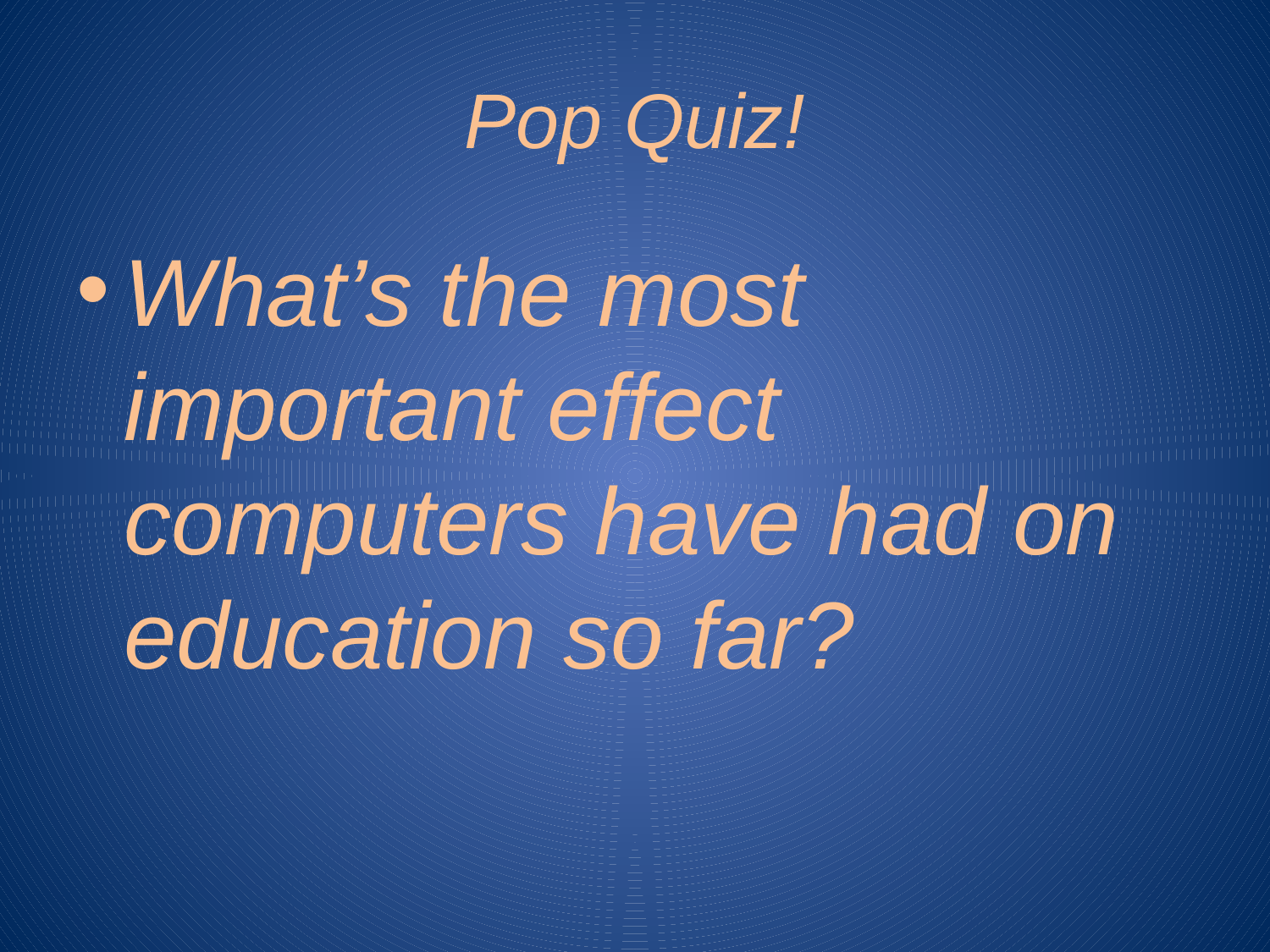

# Pop Quiz!
What’s the most important effect computers have had on education so far?